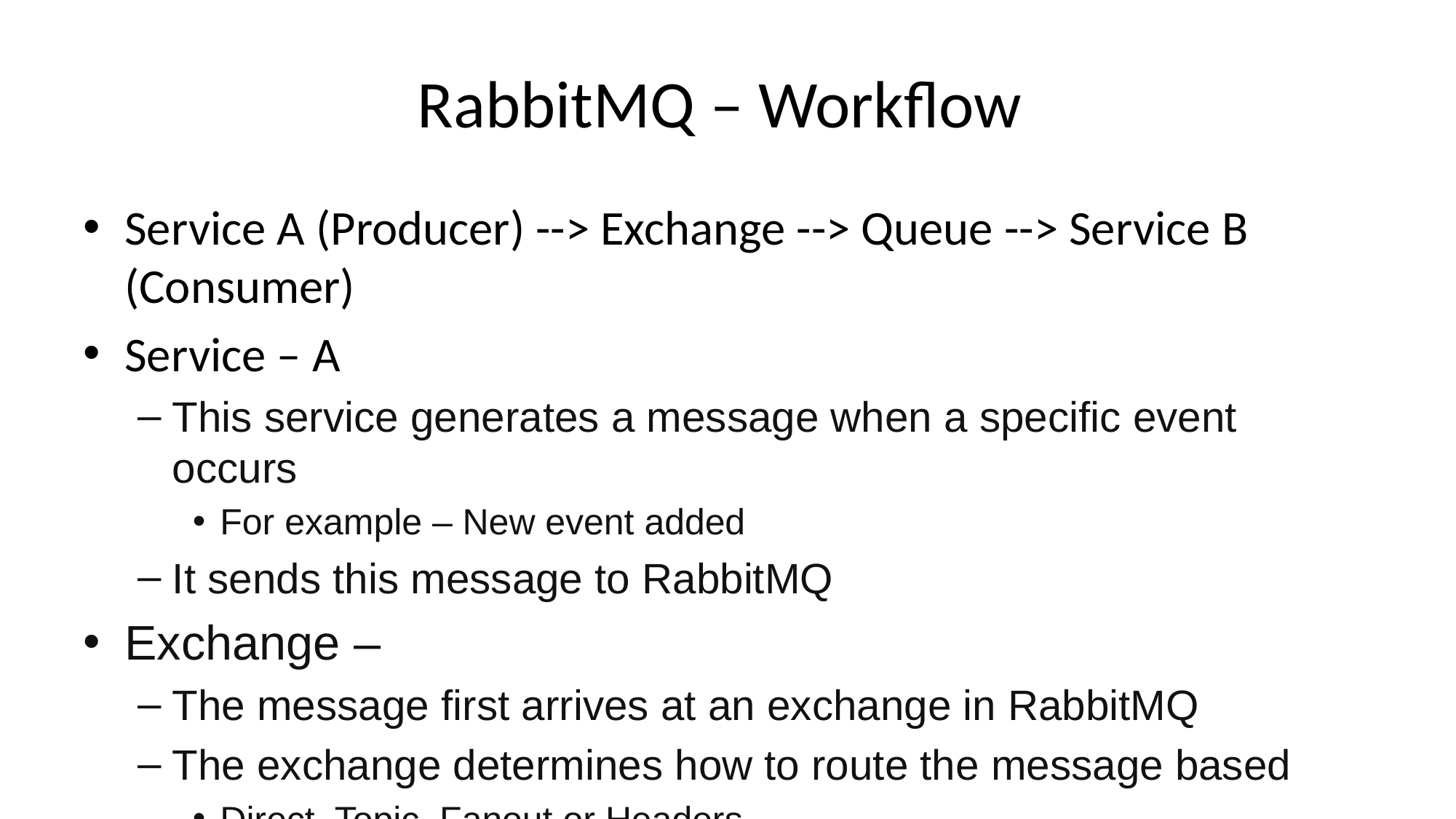

# RabbitMQ – Workflow
Service A (Producer) --> Exchange --> Queue --> Service B (Consumer)
Service – A
This service generates a message when a specific event occurs
For example – New event added
It sends this message to RabbitMQ
Exchange –
The message first arrives at an exchange in RabbitMQ
The exchange determines how to route the message based
Direct, Topic, Fanout or Headers